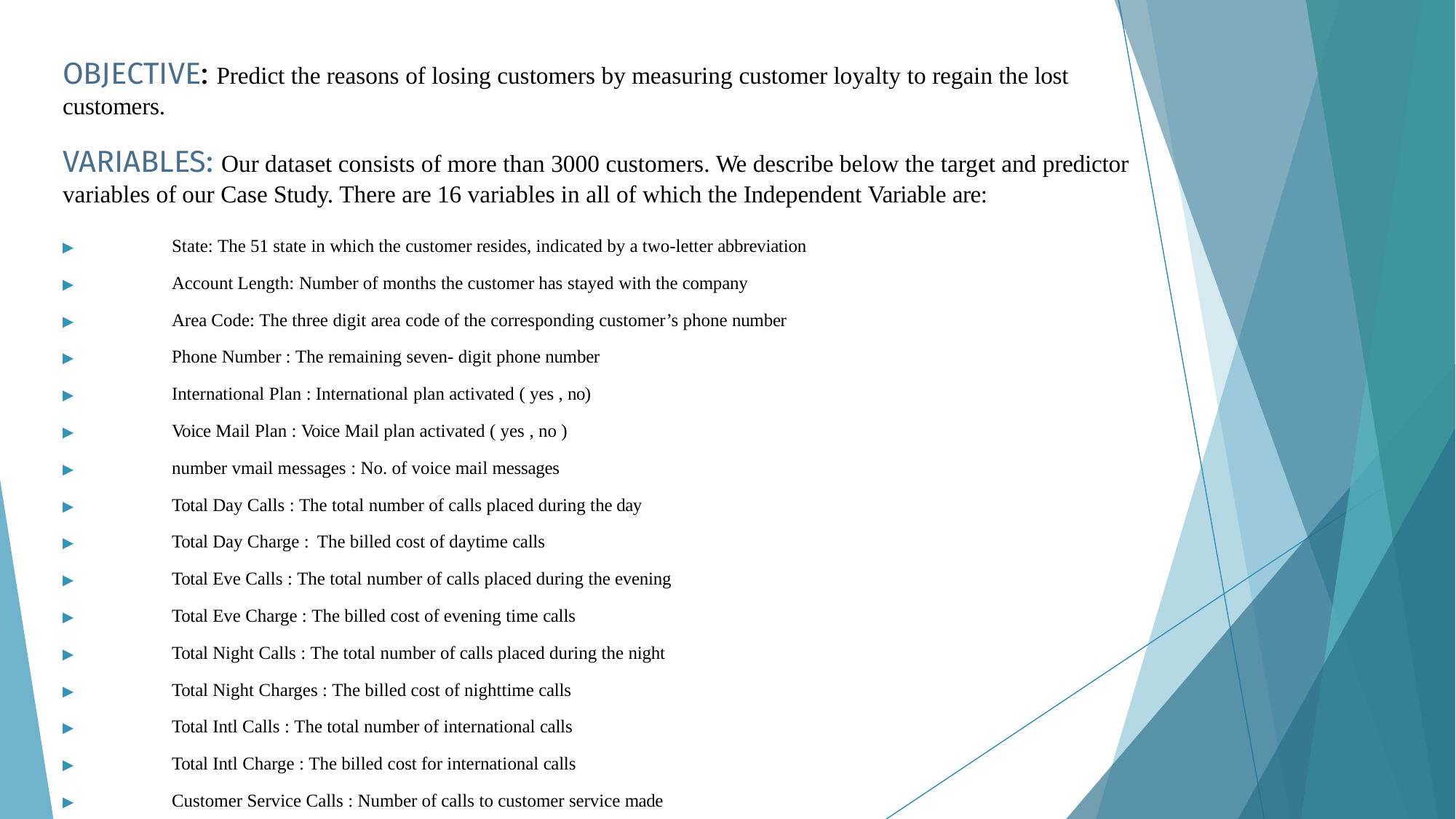

# OBJECTIVE: Predict the reasons of losing customers by measuring customer loyalty to regain the lost customers.
VARIABLES: Our dataset consists of more than 3000 customers. We describe below the target and predictor variables of our Case Study. There are 16 variables in all of which the Independent Variable are:
▶	State: The 51 state in which the customer resides, indicated by a two-letter abbreviation
▶	Account Length: Number of months the customer has stayed with the company
▶	Area Code: The three digit area code of the corresponding customer’s phone number
▶	Phone Number : The remaining seven- digit phone number
▶	International Plan : International plan activated ( yes , no)
▶	Voice Mail Plan : Voice Mail plan activated ( yes , no )
▶	number vmail messages : No. of voice mail messages
▶	Total Day Calls : The total number of calls placed during the day
▶	Total Day Charge : The billed cost of daytime calls
▶	Total Eve Calls : The total number of calls placed during the evening
▶	Total Eve Charge : The billed cost of evening time calls
▶	Total Night Calls : The total number of calls placed during the night
▶	Total Night Charges : The billed cost of nighttime calls
▶	Total Intl Calls : The total number of international calls
▶	Total Intl Charge : The billed cost for international calls
▶	Customer Service Calls : Number of calls to customer service made